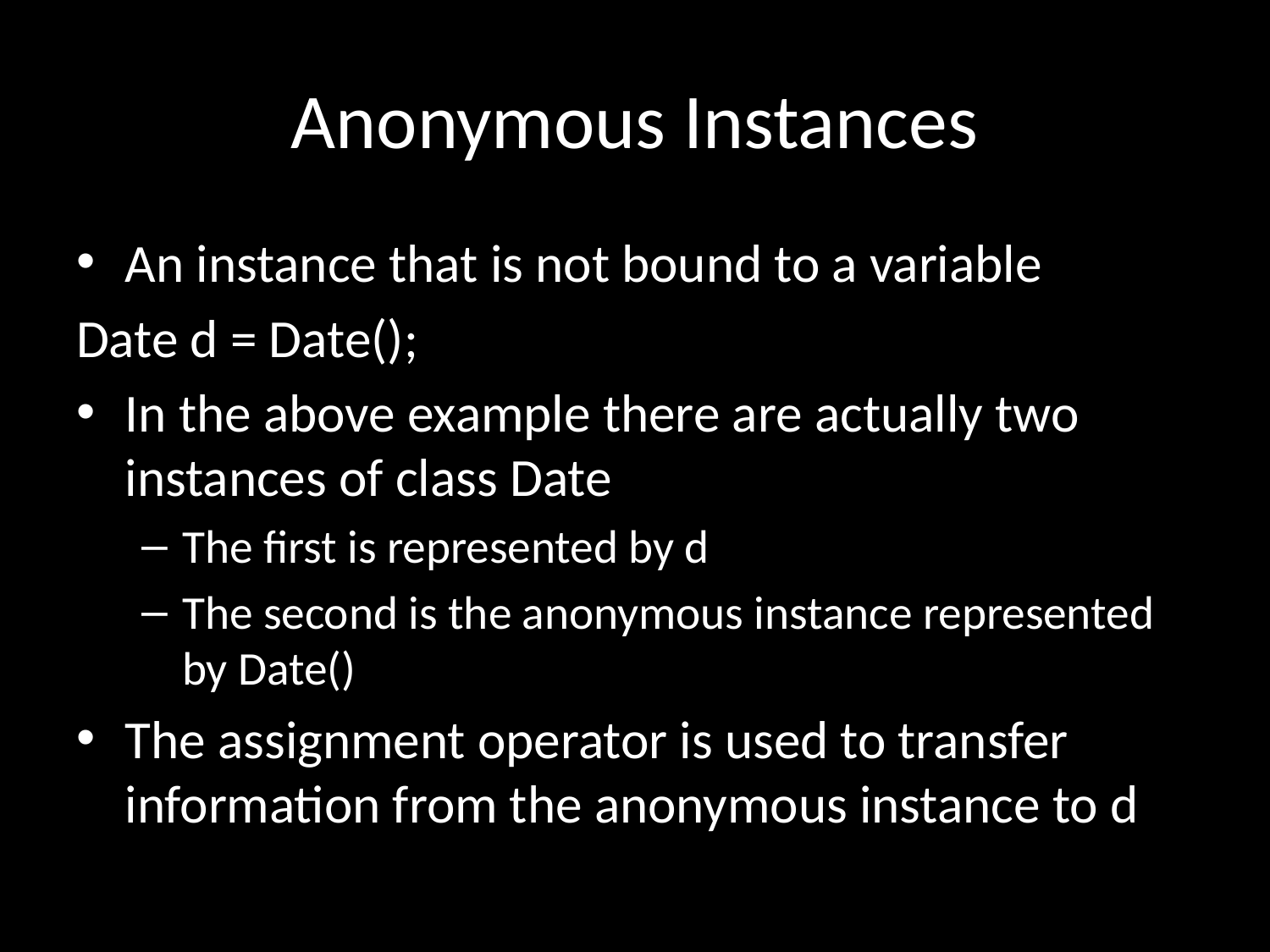

# Anonymous Instances
An instance that is not bound to a variable
Date d = Date();
In the above example there are actually two instances of class Date
The first is represented by d
The second is the anonymous instance represented by Date()
The assignment operator is used to transfer information from the anonymous instance to d